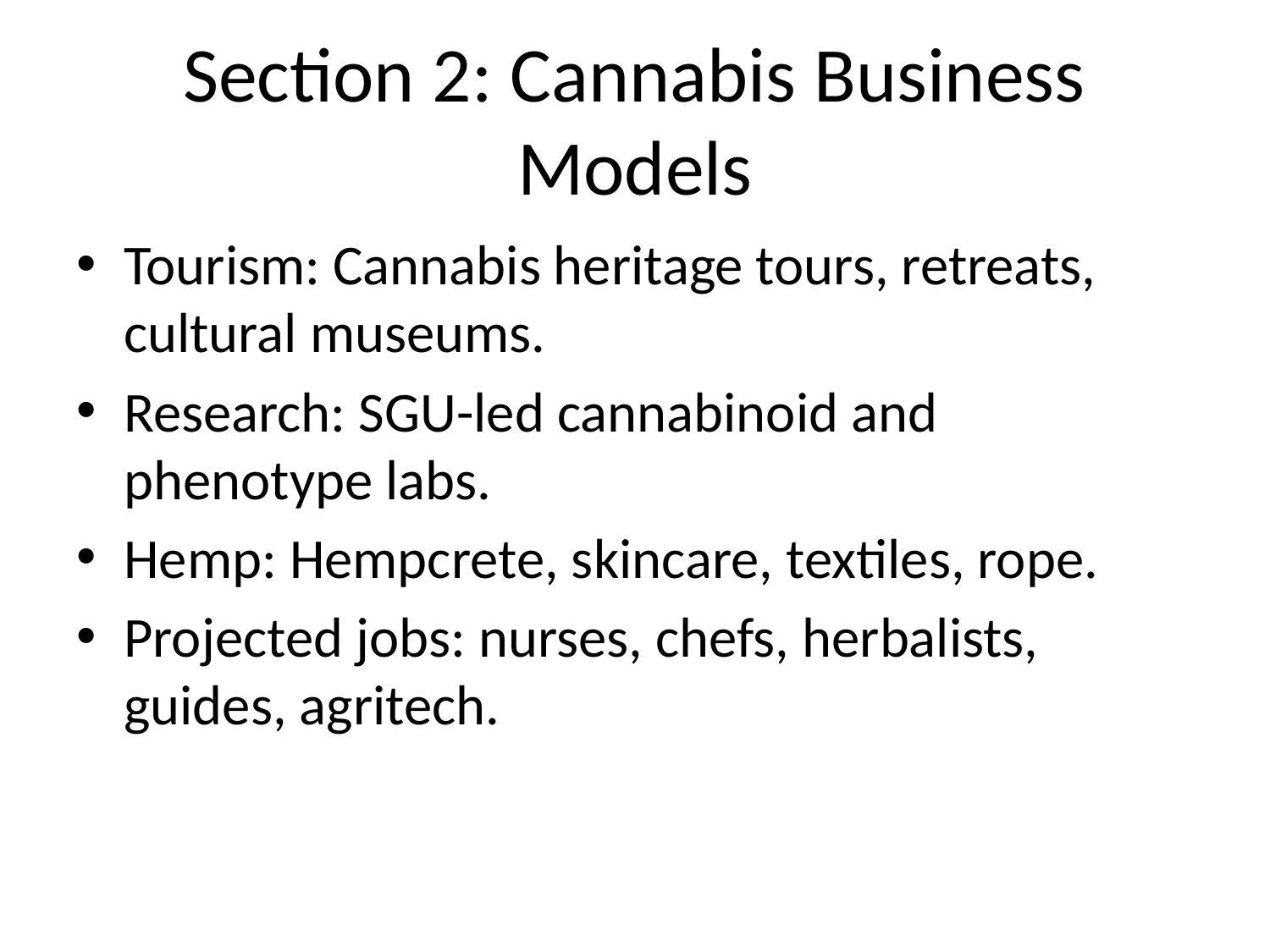

# Section 2: Cannabis Business Models
Tourism: Cannabis heritage tours, retreats, cultural museums.
Research: SGU-led cannabinoid and phenotype labs.
Hemp: Hempcrete, skincare, textiles, rope.
Projected jobs: nurses, chefs, herbalists, guides, agritech.